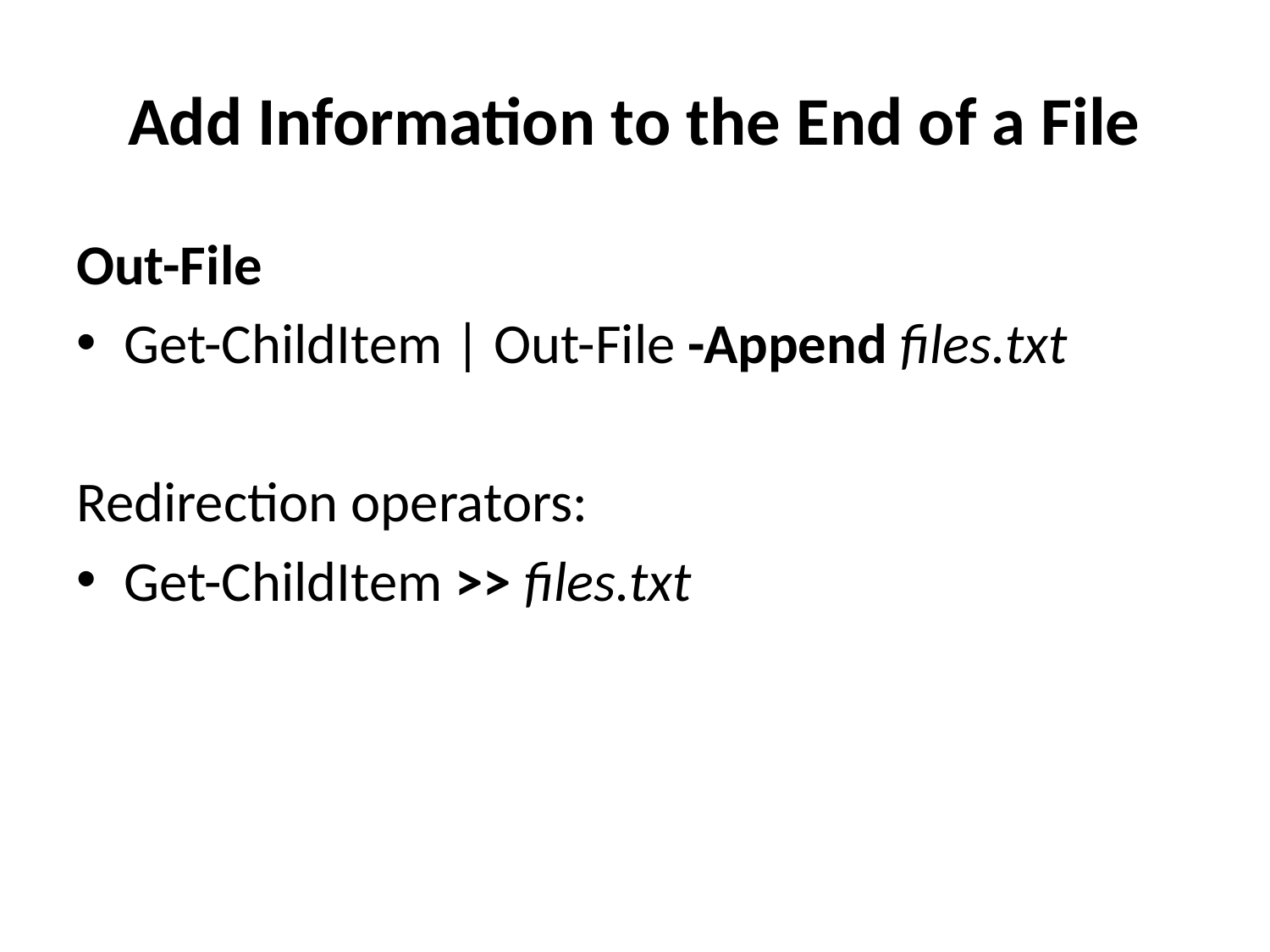

# Add Information to the End of a File
Out-File
Get-ChildItem | Out-File -Append files.txt

Redirection operators:
Get-ChildItem >> files.txt